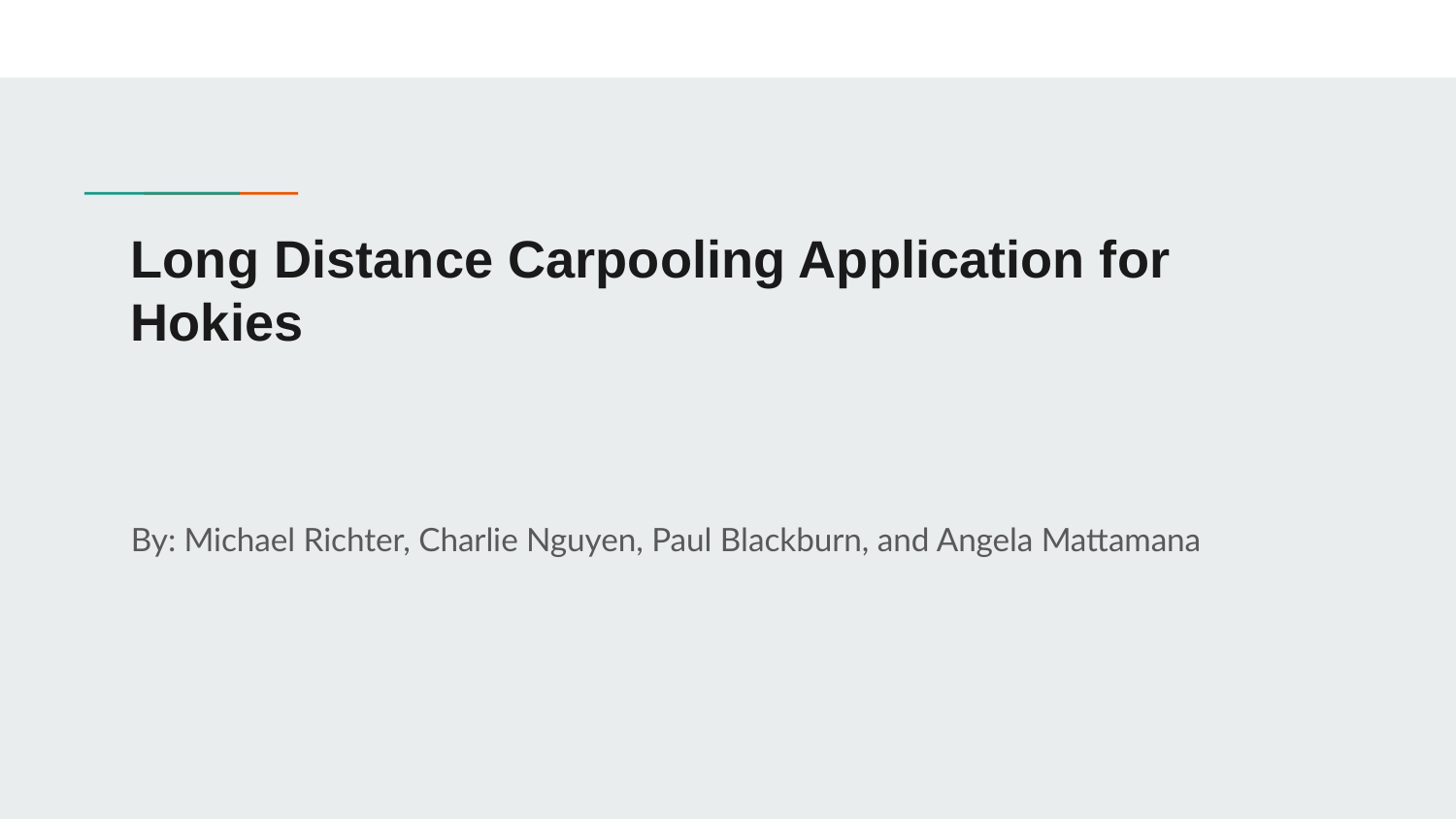

# Long Distance Carpooling Application for Hokies
By: Michael Richter, Charlie Nguyen, Paul Blackburn, and Angela Mattamana